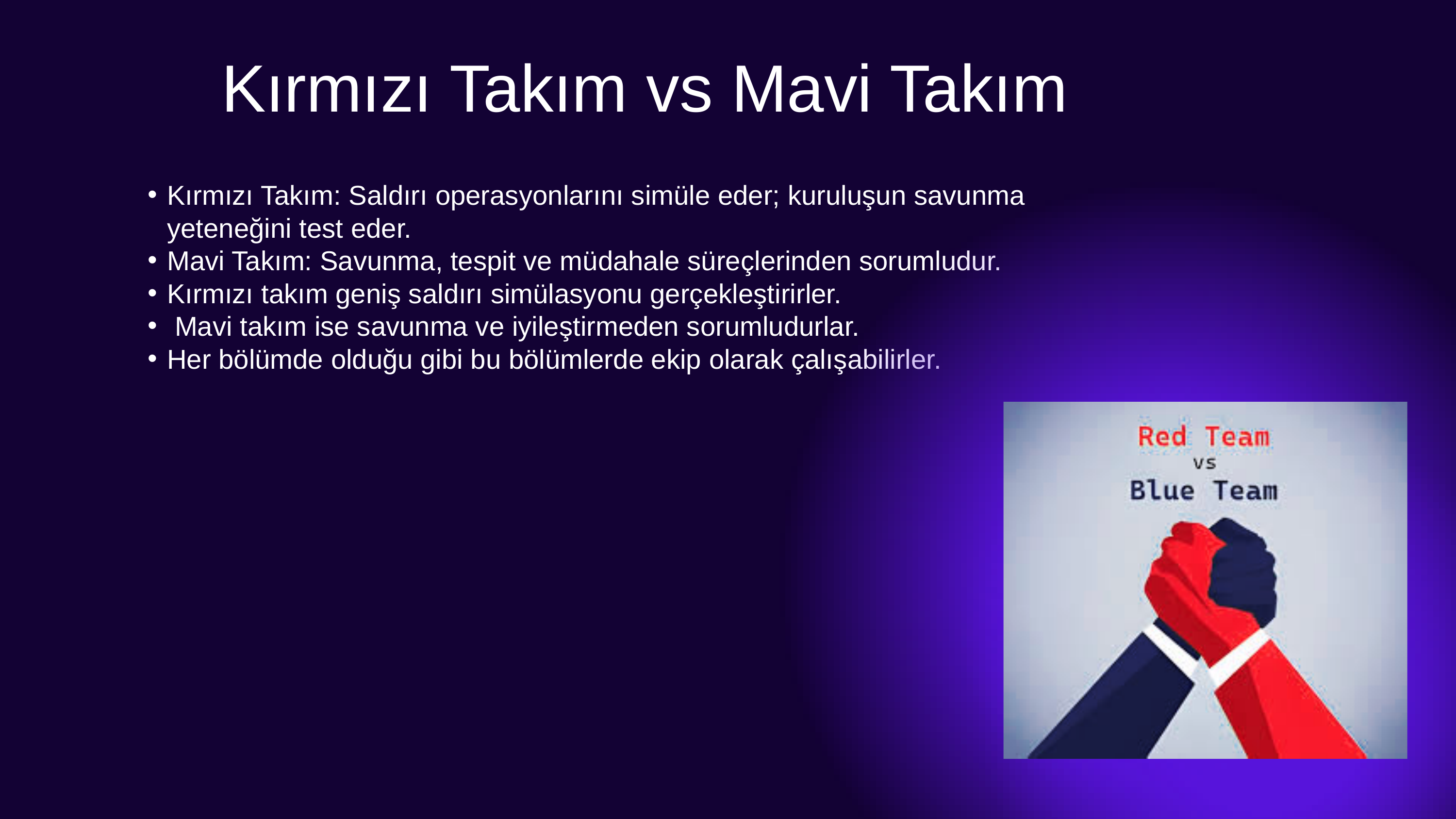

Kırmızı Takım vs Mavi Takım
Kırmızı Takım: Saldırı operasyonlarını simüle eder; kuruluşun savunma yeteneğini test eder.
Mavi Takım: Savunma, tespit ve müdahale süreçlerinden sorumludur.
Kırmızı takım geniş saldırı simülasyonu gerçekleştirirler.
 Mavi takım ise savunma ve iyileştirmeden sorumludurlar.
Her bölümde olduğu gibi bu bölümlerde ekip olarak çalışabilirler.